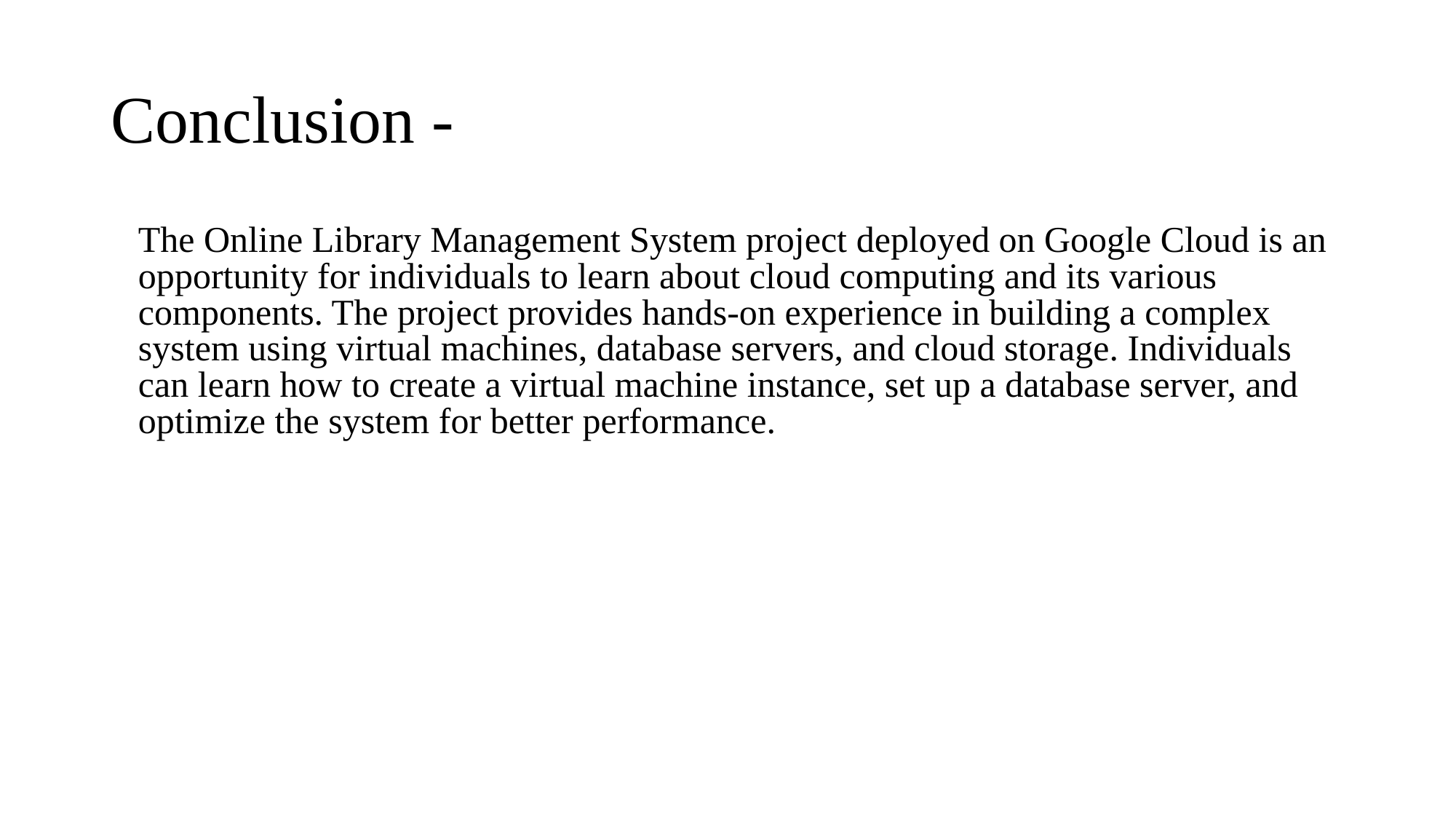

# Conclusion -
The Online Library Management System project deployed on Google Cloud is an opportunity for individuals to learn about cloud computing and its various components. The project provides hands-on experience in building a complex system using virtual machines, database servers, and cloud storage. Individuals can learn how to create a virtual machine instance, set up a database server, and optimize the system for better performance.